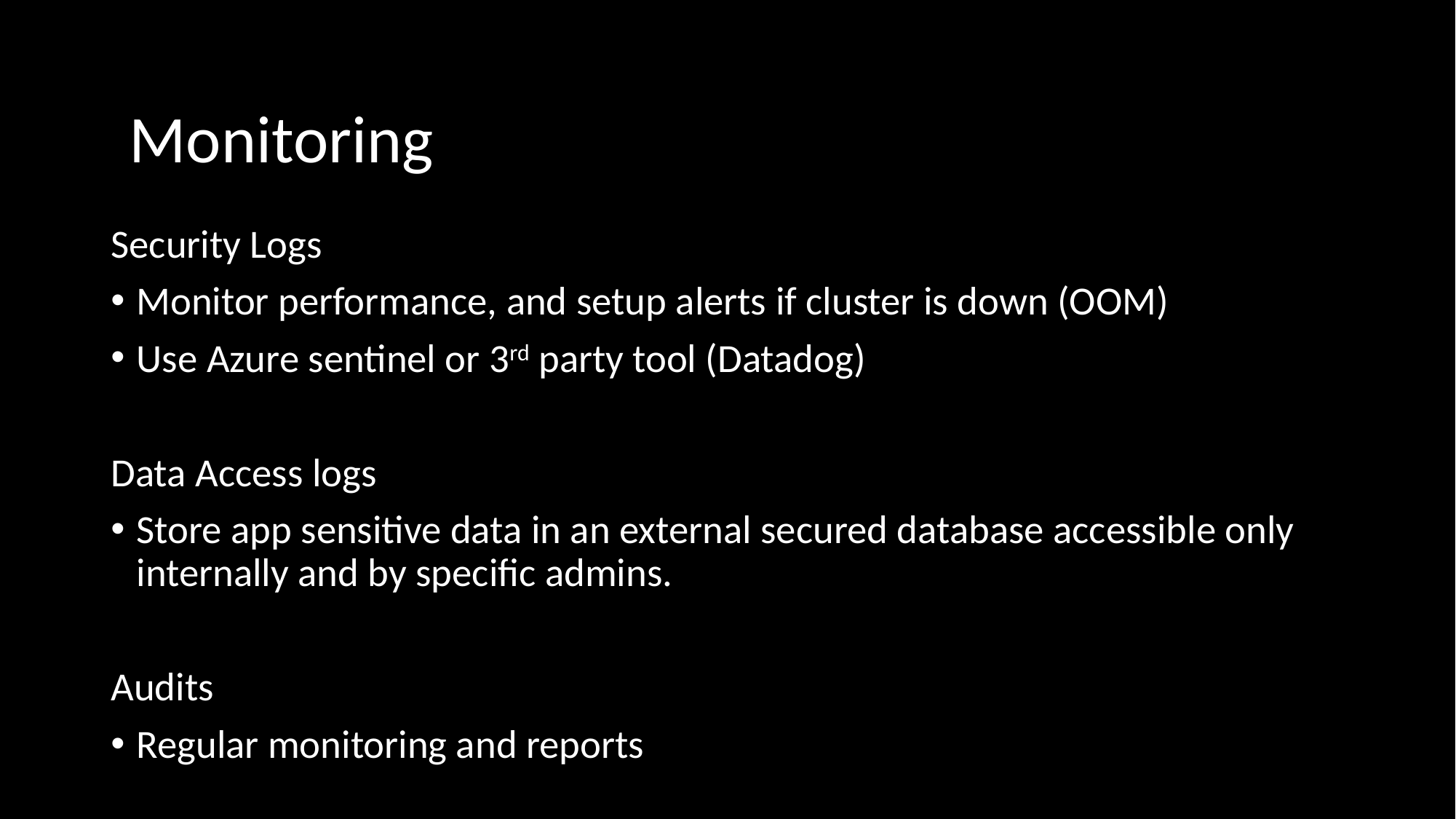

# Monitoring
Monitoring
Security Logs
Monitor performance, and setup alerts if cluster is down (OOM)
Use Azure sentinel or 3rd party tool (Datadog)

Data Access logs
Store app sensitive data in an external secured database accessible only internally and by specific admins.

Audits
Regular monitoring and reports